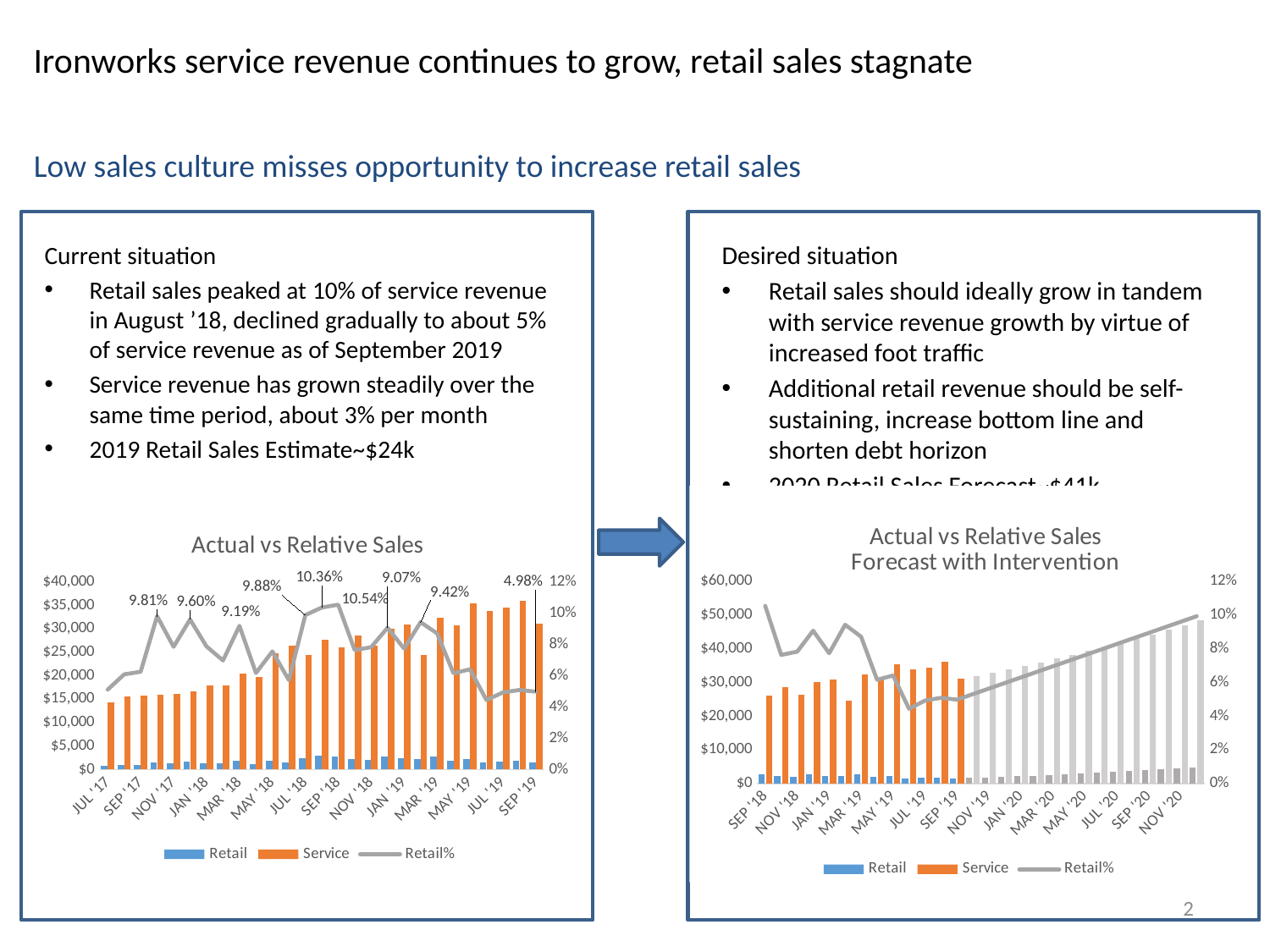

Ironworks service revenue continues to grow, retail sales stagnate
# Low sales culture misses opportunity to increase retail sales

Current situation
Retail sales peaked at 10% of service revenue in August ’18, declined gradually to about 5% of service revenue as of September 2019
Service revenue has grown steadily over the same time period, about 3% per month
2019 Retail Sales Estimate~$24k
Desired situation
Retail sales should ideally grow in tandem with service revenue growth by virtue of increased foot traffic
Additional retail revenue should be self-sustaining, increase bottom line and shorten debt horizon
2020 Retail Sales Forecast~$41k

### Chart: Actual vs Relative Sales
Forecast with Intervention

| Category |  |  |  |
|---|---|---|---|
| SEP '18 | 2751.0 | 26100.0 | 0.10540229885057471 |
| OCT '18 | 2181.0 | 28574.0 | 0.07632813046825786 |
| NOV '18 | 2069.0 | 26438.0 | 0.07825856721385883 |
| DEC '18 | 2730.0 | 30103.0 | 0.09068863568415109 |
| JAN '19 | 2391.0 | 30923.0 | 0.07732108786340265 |
| FEB '19 | 2306.0 | 24480.0 | 0.09419934640522876 |
| MAR '19 | 2824.0 | 32420.0 | 0.08710672424429365 |
| APR '19 | 1897.0 | 30801.0 | 0.06158890945099185 |
| MAY '19 | 2274.0 | 35464.0 | 0.06412136250845928 |
| JUN '19 | 1503.0 | 33861.0 | 0.04438734827677859 |
| JUL '19 | 1697.0 | 34445.0 | 0.049266947307301495 |
| AUG '19 | 1833.0 | 36016.0 | 0.050894047090182144 |
| SEP '19 | 1546.0 | 31059.0 | 0.04977623233201327 |
| OCT '19 | 1697.949541 | 31990.77 | 0.053076232332013265 |
| NOV '19 | 1857.6246544599999 | 32950.4931 | 0.05637623233201326 |
| DEC '19 | 2025.3521201407 | 33939.007893 | 0.05967623233201326 |
| JAN '20 | 2201.4713715732278 | 34957.17812979 | 0.06297623233201326 |
| FEB '20 | 2386.334961183581 | 36005.8934736837 | 0.06627623233201325 |
| MAR '20 | 2580.3090419361392 | 37086.070277894214 | 0.06957623233201325 |
| APR '20 | 2783.7738660687855 | 38198.65238623104 | 0.07287623233201325 |
| MAY '20 | 2997.1243015116484 | 39344.61195781797 | 0.07617623233201325 |
| JUN '20 | 3220.770366601621 | 40524.95031655251 | 0.07947623233201324 |
| JUL '20 | 3455.1377837256314 | 41740.69882604908 | 0.08277623233201324 |
| AUG '20 | 3700.668552547141 | 42992.91979083056 | 0.08607623233201324 |
| SEP '20 | 3957.8215434925887 | 44282.70738455548 | 0.08937623233201324 |
| OCT '20 | 4227.0731121974695 | 45611.18860609214 | 0.09267623233201323 |
| NOV '20 | 4508.917735635501 | 46979.52426427491 | 0.09597623233201323 |
| DEC '20 | 4803.868670678837 | 48388.90999220315 | 0.09927623233201323 |

### Chart: Actual vs Relative Sales

| Category | Retail | Service | Retail% |
|---|---|---|---|
| JUL '17 | 728.0 | 14244.0 | 0.05110923897781522 |
| AUG '17 | 946.0 | 15539.0 | 0.06087907844777656 |
| SEP '17 | 984.0 | 15730.0 | 0.06255562619198983 |
| OCT '17 | 1555.0 | 15853.0 | 0.09808868983788557 |
| NOV '17 | 1258.0 | 16029.0 | 0.07848275001559674 |
| DEC '17 | 1604.0 | 16711.0 | 0.09598468074920712 |
| JAN '18 | 1405.0 | 17841.0 | 0.07875119107673337 |
| FEB '18 | 1246.0 | 17866.0 | 0.0697414082615023 |
| MAR '18 | 1878.0 | 20434.0 | 0.09190564745032788 |
| APR '18 | 1215.0 | 19684.0 | 0.061725259093680145 |
| MAY '18 | 1875.0 | 24825.0 | 0.0755287009063444 |
| JUN '18 | 1513.0 | 26443.0 | 0.05721741103505654 |
| JUL '18 | 2407.0 | 24368.0 | 0.09877708470124753 |
| AUG '18 | 2868.0 | 27683.0 | 0.10360148827800456 |
| SEP '18 | 2751.0 | 26100.0 | 0.10540229885057471 |
| OCT '18 | 2181.0 | 28574.0 | 0.07632813046825786 |
| NOV '18 | 2069.0 | 26438.0 | 0.07825856721385883 |
| DEC '18 | 2730.0 | 30103.0 | 0.09068863568415109 |
| JAN '19 | 2391.0 | 30923.0 | 0.07732108786340265 |
| FEB '19 | 2306.0 | 24480.0 | 0.09419934640522876 |
| MAR '19 | 2824.0 | 32420.0 | 0.08710672424429365 |
| APR '19 | 1897.0 | 30801.0 | 0.06158890945099185 |
| MAY '19 | 2274.0 | 35464.0 | 0.06412136250845928 |
| JUN '19 | 1503.0 | 33861.0 | 0.04438734827677859 |
| JUL '19 | 1697.0 | 34445.0 | 0.049266947307301495 |
| AUG '19 | 1833.0 | 36016.0 | 0.050894047090182144 |
| SEP '19 | 1546.0 | 31059.0 | 0.04977623233201327 |
2